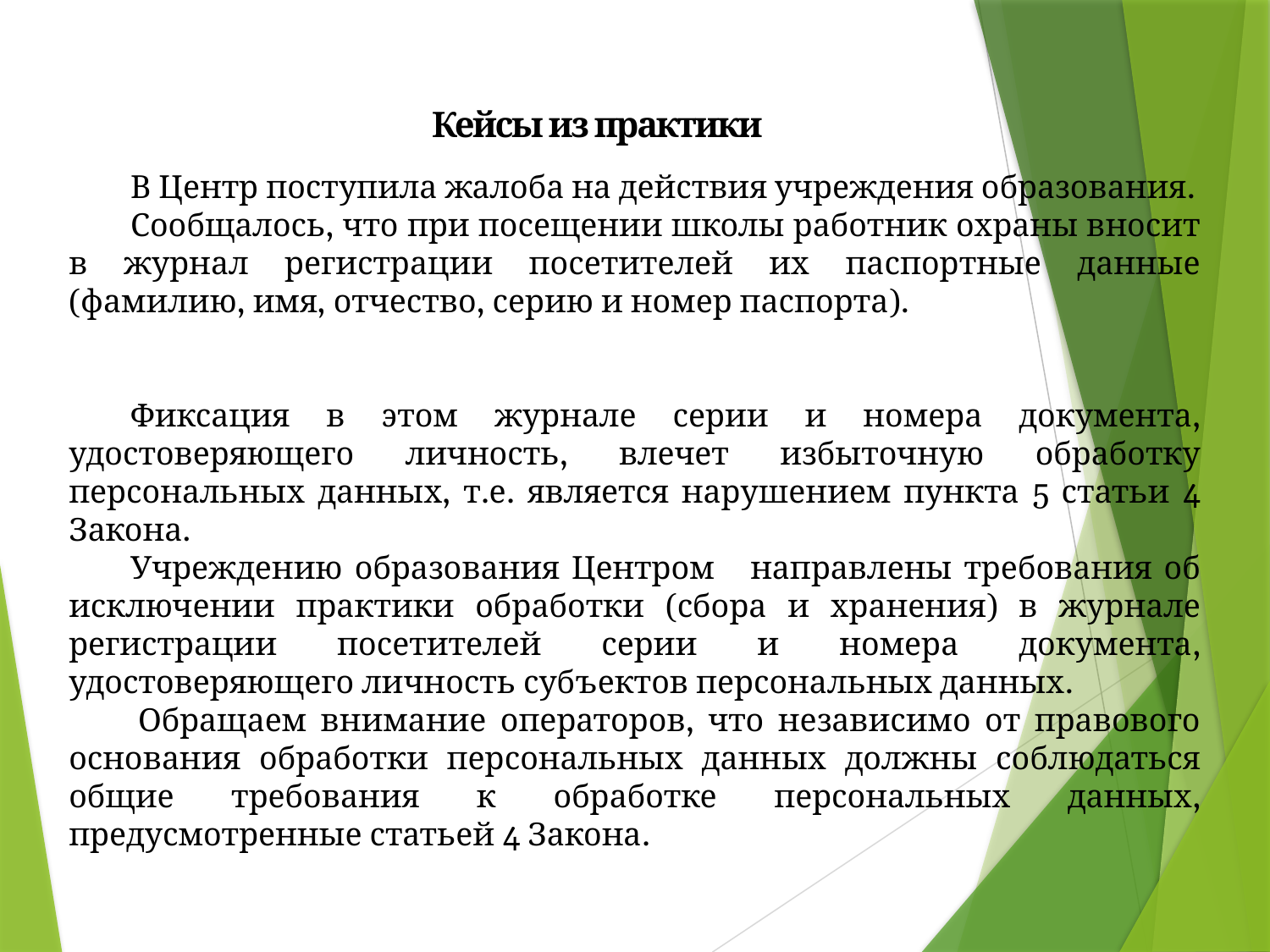

Кейсы из практики
В Центр поступила жалоба на действия учреждения образования.
Сообщалось, что при посещении школы работник охраны вносит в журнал регистрации посетителей их паспортные данные (фамилию, имя, отчество, серию и номер паспорта).

Фиксация в этом журнале серии и номера документа, удостоверяющего личность, влечет избыточную обработку персональных данных, т.е. является нарушением пункта 5 статьи 4 Закона.
Учреждению образования Центром   направлены требования об исключении практики обработки (сбора и хранения) в журнале регистрации посетителей серии и номера документа, удостоверяющего личность субъектов персональных данных.
 Обращаем внимание операторов, что независимо от правового основания обработки персональных данных должны соблюдаться общие требования к обработке персональных данных, предусмотренные статьей 4 Закона.